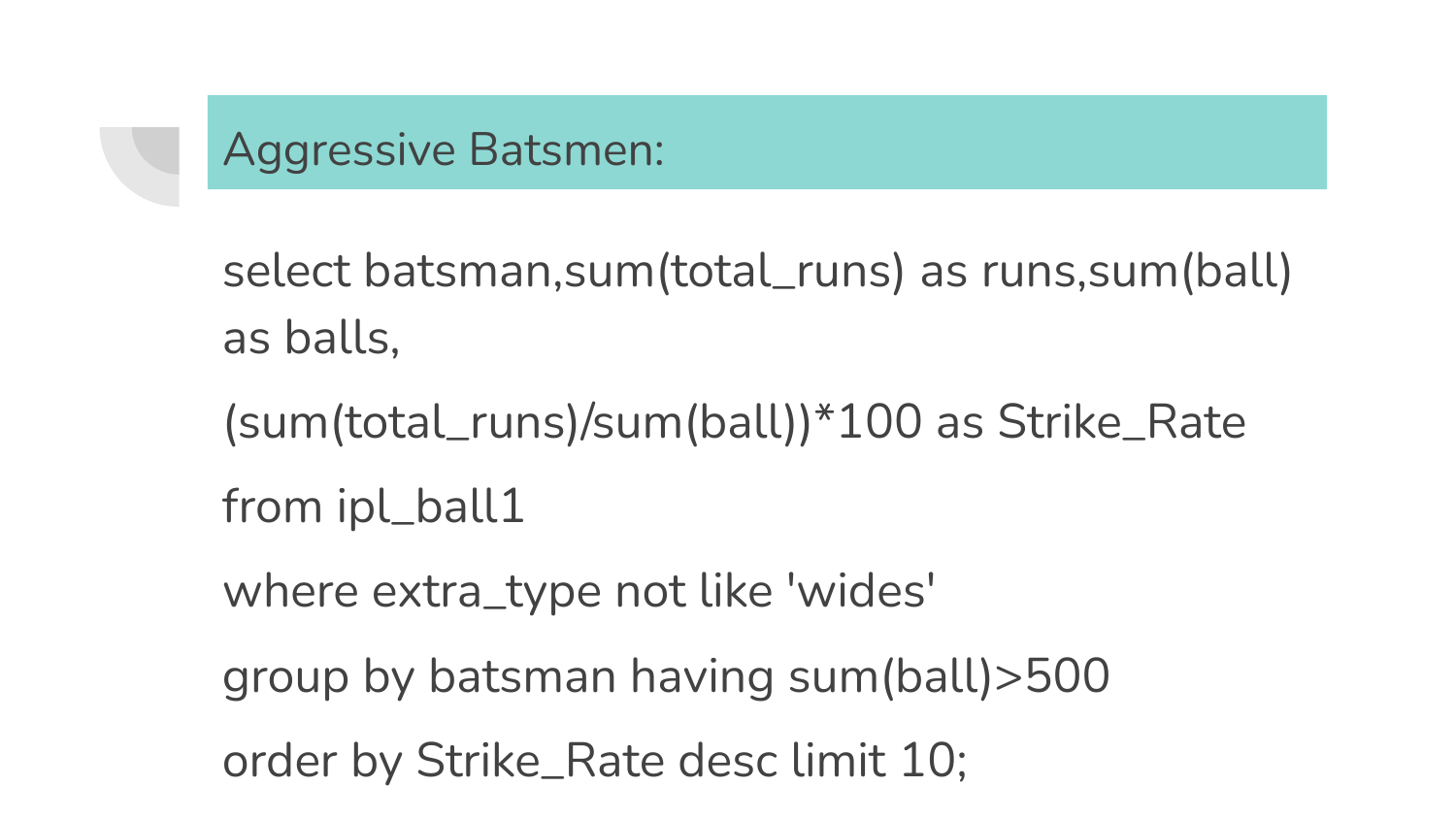

# Aggressive Batsmen:
select batsman,sum(total_runs) as runs,sum(ball) as balls,
(sum(total_runs)/sum(ball))*100 as Strike_Rate
from ipl_ball1
where extra_type not like 'wides'
group by batsman having sum(ball)>500
order by Strike_Rate desc limit 10;